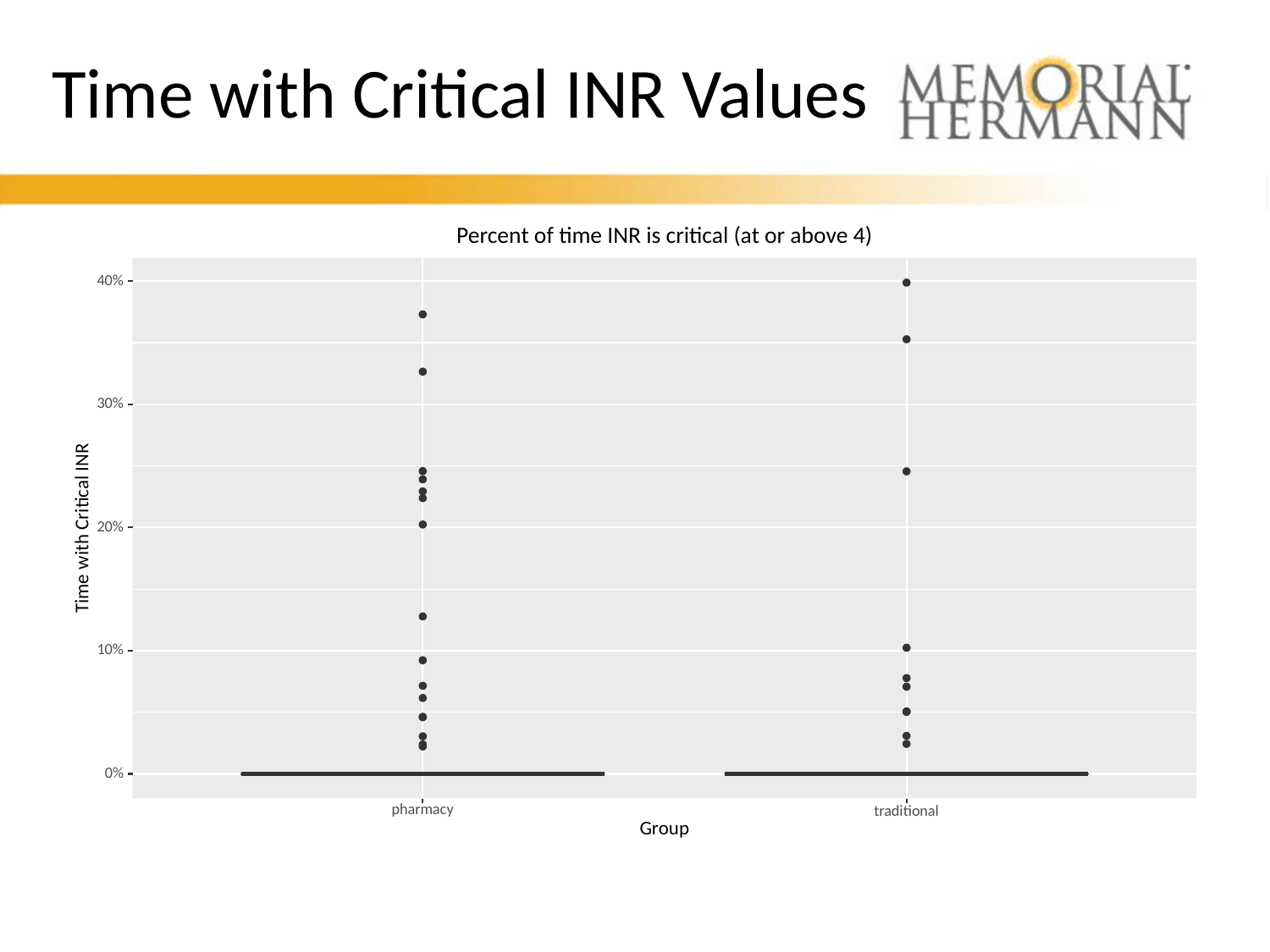

# Time with Critical INR Values

Percent of time INR is critical (at or above 4)

40%

30%

Time with Critical INR
20%

10%

0%

pharmacy
traditional
Group